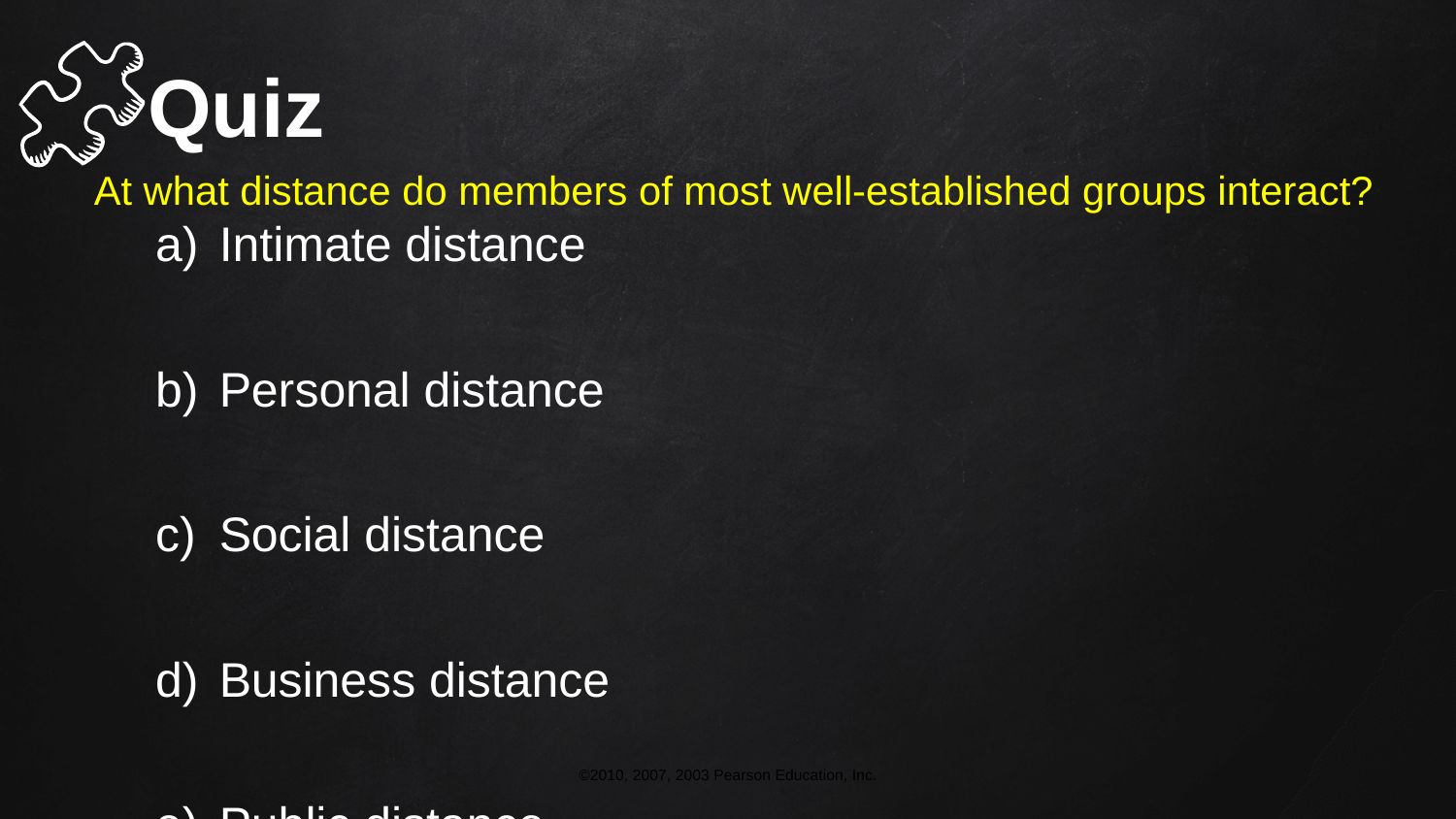

# Quiz

	At what distance do members of most well-established groups interact?
Intimate distance

Personal distance

Social distance

Business distance

Public distance
©2010, 2007, 2003 Pearson Education, Inc.